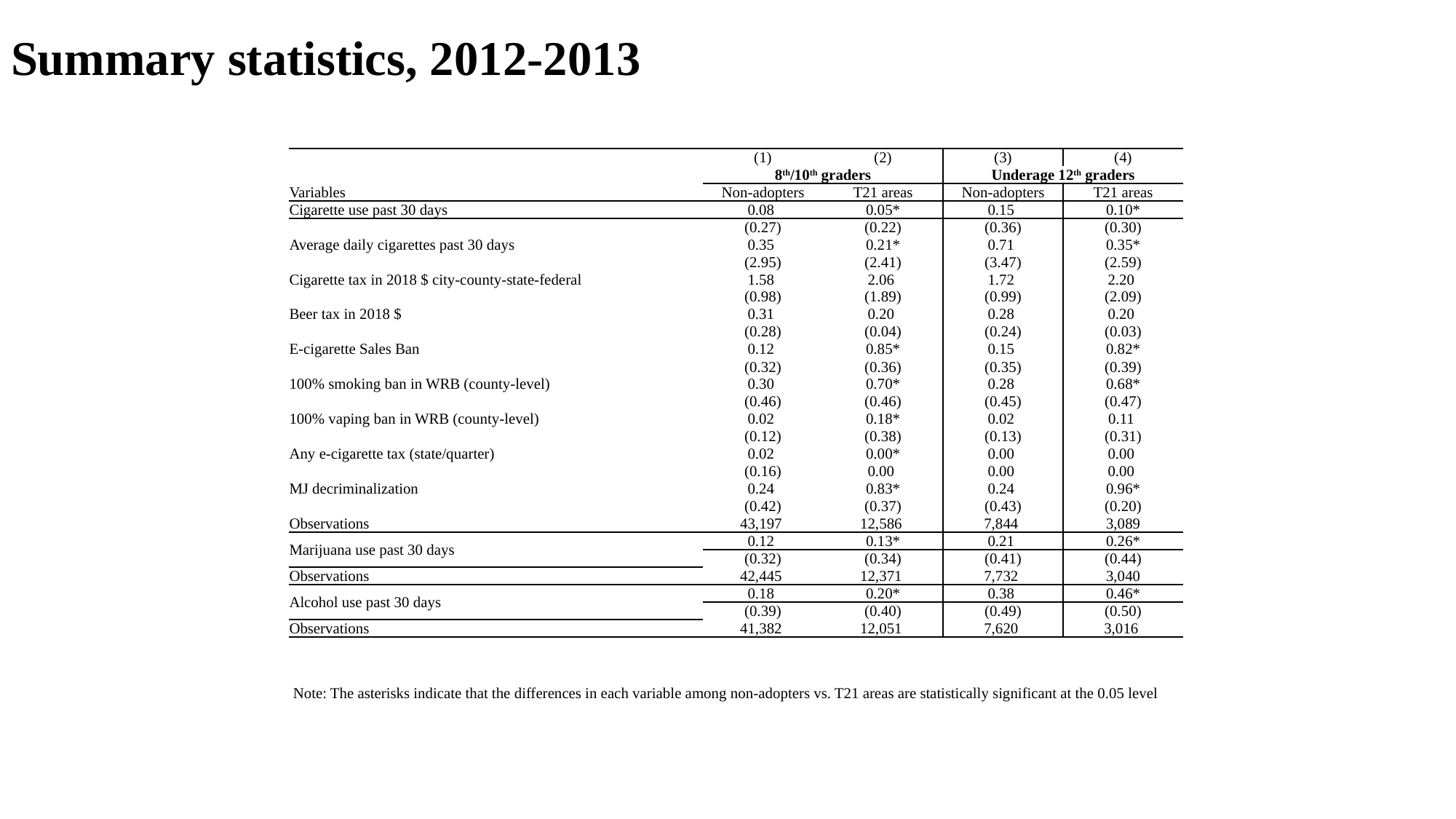

# Summary statistics, 2012-2013
|  | (1) | (2) | (3) | (4) |
| --- | --- | --- | --- | --- |
|  | 8th/10th graders |  | Underage 12th graders |  |
| Variables | Non-adopters | T21 areas | Non-adopters | T21 areas |
| Cigarette use past 30 days | 0.08 | 0.05\* | 0.15 | 0.10\* |
|  | (0.27) | (0.22) | (0.36) | (0.30) |
| Average daily cigarettes past 30 days | 0.35 | 0.21\* | 0.71 | 0.35\* |
|  | (2.95) | (2.41) | (3.47) | (2.59) |
| Cigarette tax in 2018 $ city-county-state-federal | 1.58 | 2.06 | 1.72 | 2.20 |
|  | (0.98) | (1.89) | (0.99) | (2.09) |
| Beer tax in 2018 $ | 0.31 | 0.20 | 0.28 | 0.20 |
|  | (0.28) | (0.04) | (0.24) | (0.03) |
| E-cigarette Sales Ban | 0.12 | 0.85\* | 0.15 | 0.82\* |
|  | (0.32) | (0.36) | (0.35) | (0.39) |
| 100% smoking ban in WRB (county-level) | 0.30 | 0.70\* | 0.28 | 0.68\* |
|  | (0.46) | (0.46) | (0.45) | (0.47) |
| 100% vaping ban in WRB (county-level) | 0.02 | 0.18\* | 0.02 | 0.11 |
|  | (0.12) | (0.38) | (0.13) | (0.31) |
| Any e-cigarette tax (state/quarter) | 0.02 | 0.00\* | 0.00 | 0.00 |
|  | (0.16) | 0.00 | 0.00 | 0.00 |
| MJ decriminalization | 0.24 | 0.83\* | 0.24 | 0.96\* |
|  | (0.42) | (0.37) | (0.43) | (0.20) |
| Observations | 43,197 | 12,586 | 7,844 | 3,089 |
| Marijuana use past 30 days | 0.12 | 0.13\* | 0.21 | 0.26\* |
|  | (0.32) | (0.34) | (0.41) | (0.44) |
| Observations | 42,445 | 12,371 | 7,732 | 3,040 |
| Alcohol use past 30 days | 0.18 | 0.20\* | 0.38 | 0.46\* |
|  | (0.39) | (0.40) | (0.49) | (0.50) |
| Observations | 41,382 | 12,051 | 7,620 | 3,016 |
Note: The asterisks indicate that the differences in each variable among non-adopters vs. T21 areas are statistically significant at the 0.05 level